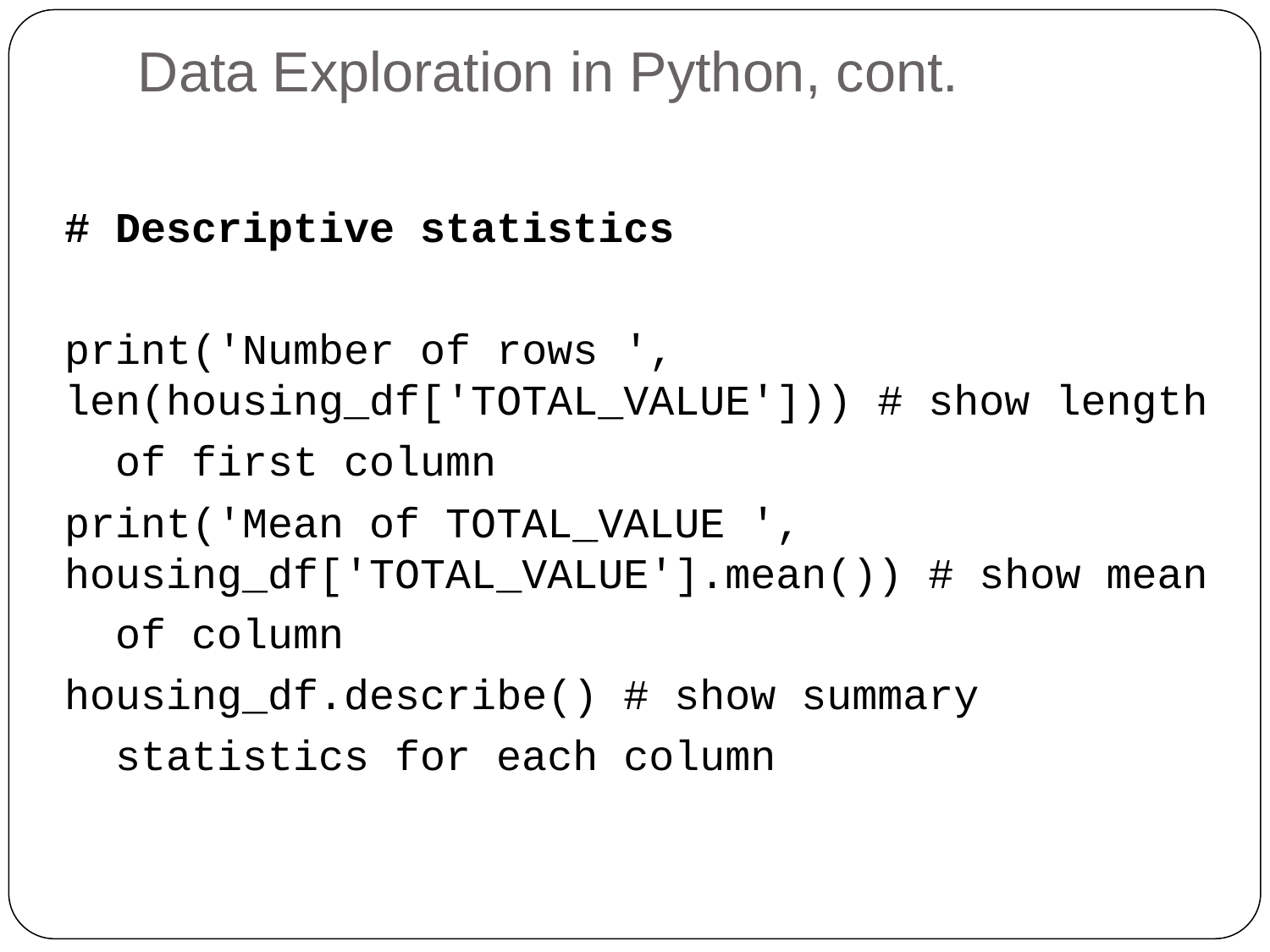

# Data Exploration in Python, cont.
# Descriptive statistics

print('Number of rows ', len(housing_df['TOTAL_VALUE'])) # show length
  of first column
print('Mean of TOTAL_VALUE ', housing_df['TOTAL_VALUE'].mean()) # show mean
  of column
housing_df.describe() # show summary
  statistics for each column